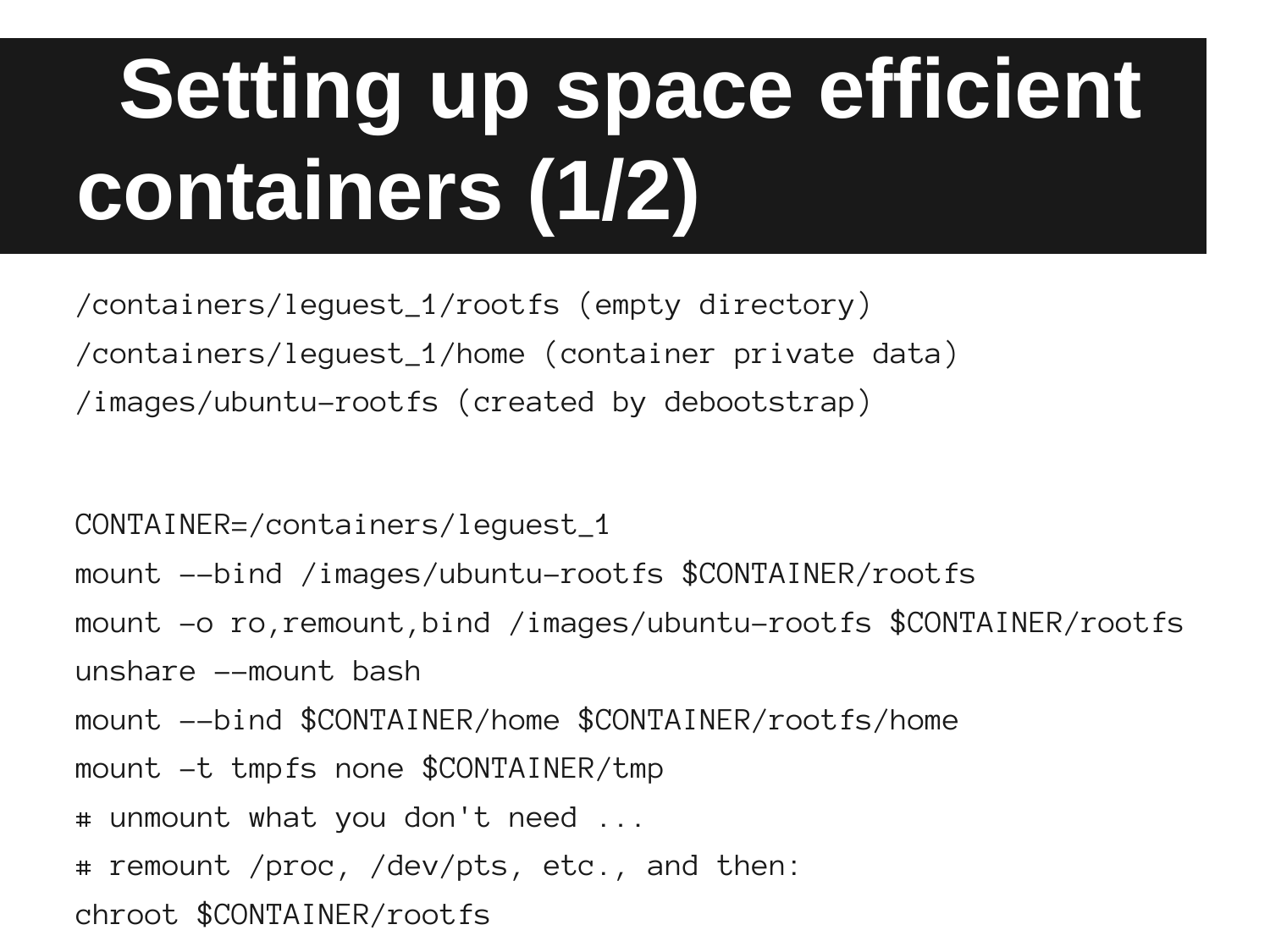

# Setting up space efficient containers (1/2)
/containers/leguest_1/rootfs (empty directory)
/containers/leguest_1/home (container private data)
/images/ubuntu-rootfs (created by debootstrap)

CONTAINER=/containers/leguest_1
mount --bind /images/ubuntu-rootfs $CONTAINER/rootfs
mount -o ro,remount,bind /images/ubuntu-rootfs $CONTAINER/rootfs
unshare --mount bash
mount --bind $CONTAINER/home $CONTAINER/rootfs/home
mount -t tmpfs none $CONTAINER/tmp
# unmount what you don't need ...
# remount /proc, /dev/pts, etc., and then:
chroot $CONTAINER/rootfs